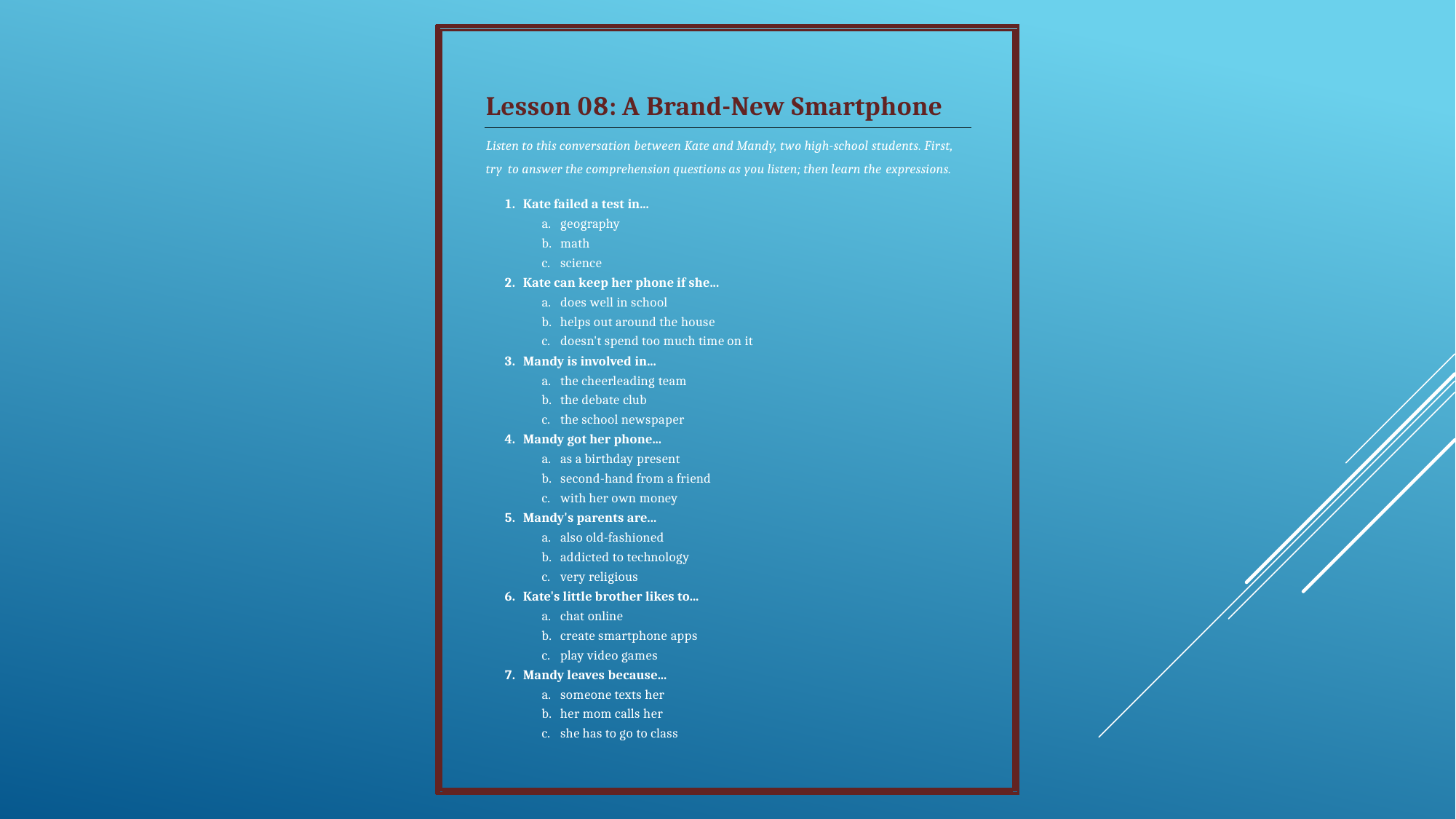

Lesson 08: A Brand-New Smartphone

Listen to this conversation between Kate and Mandy, two high-school students. First, try  to answer the comprehension questions as you listen; then learn the expressions.

Kate failed a test in...
geography
math
science
Kate can keep her phone if she...
does well in school
helps out around the house
doesn't spend too much time on it
Mandy is involved in...
the cheerleading team
the debate club
the school newspaper
Mandy got her phone...
as a birthday present
second-hand from a friend
with her own money
Mandy's parents are...
also old-fashioned
addicted to technology
very religious
Kate's little brother likes to...
chat online
create smartphone apps
play video games
Mandy leaves because...
someone texts her
her mom calls her
she has to go to class